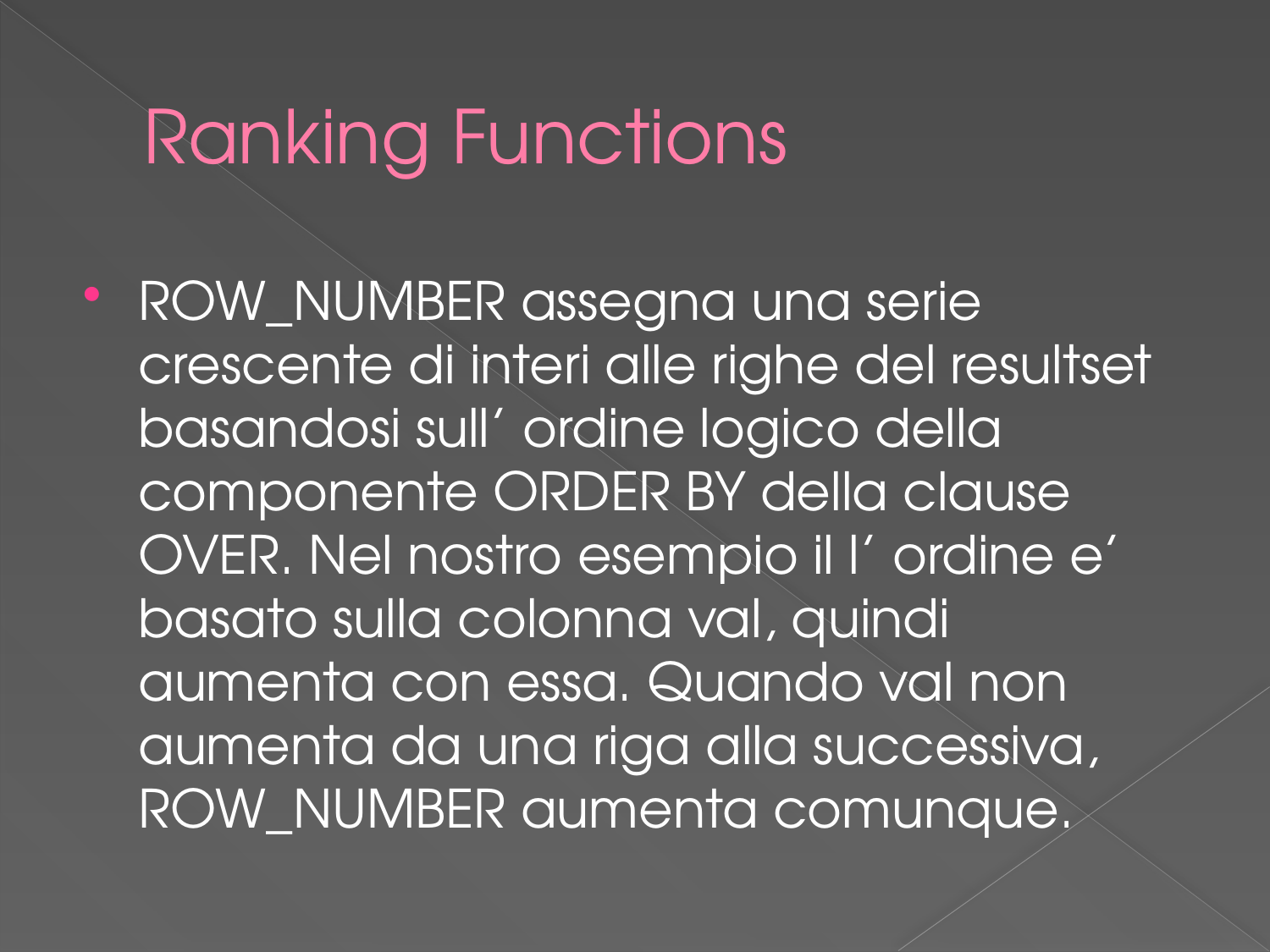

# Ranking Functions
ROW_NUMBER assegna una serie crescente di interi alle righe del resultset basandosi sull’ ordine logico della componente ORDER BY della clause OVER. Nel nostro esempio il l’ ordine e’ basato sulla colonna val, quindi aumenta con essa. Quando val non aumenta da una riga alla successiva, ROW_NUMBER aumenta comunque.